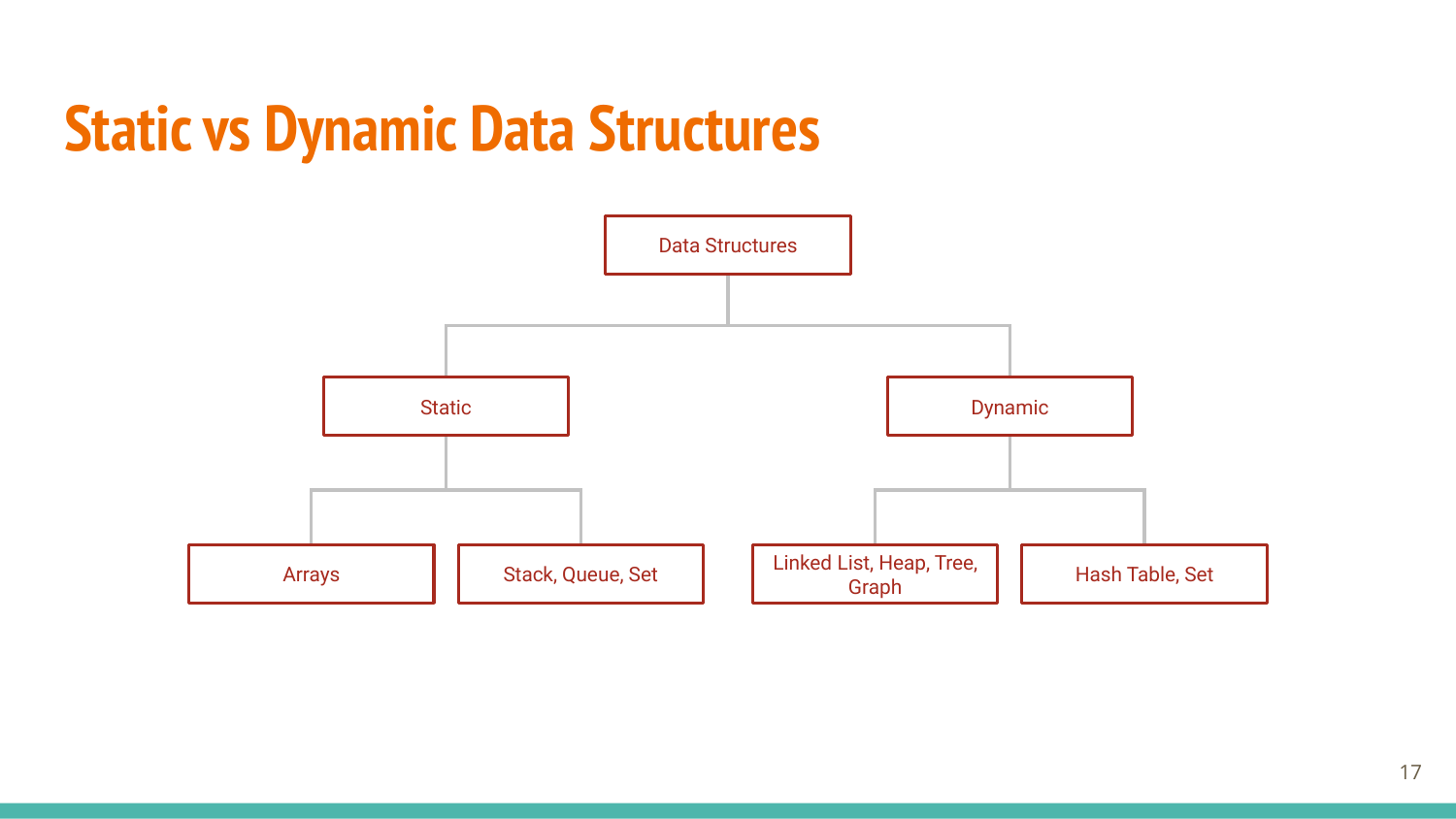

# Static vs Dynamic Data Structures
Data Structures
Static
Dynamic
Arrays
Stack, Queue, Set
Linked List, Heap, Tree, Graph
Hash Table, Set
17